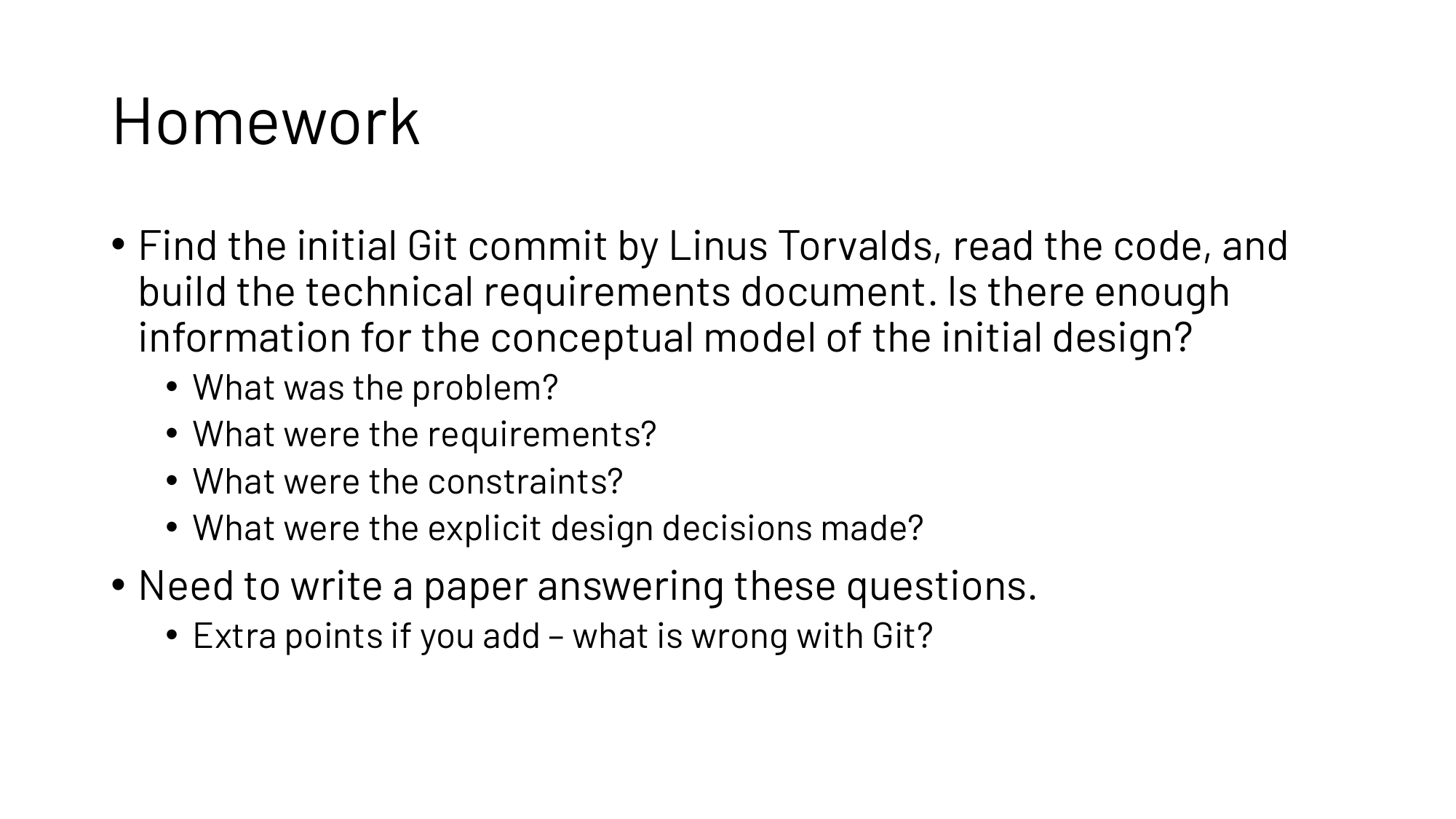

# Homework
Find the initial Git commit by Linus Torvalds, read the code, and build the technical requirements document. Is there enough information for the conceptual model of the initial design?
What was the problem?
What were the requirements?
What were the constraints?
What were the explicit design decisions made?
Need to write a paper answering these questions.
Extra points if you add – what is wrong with Git?